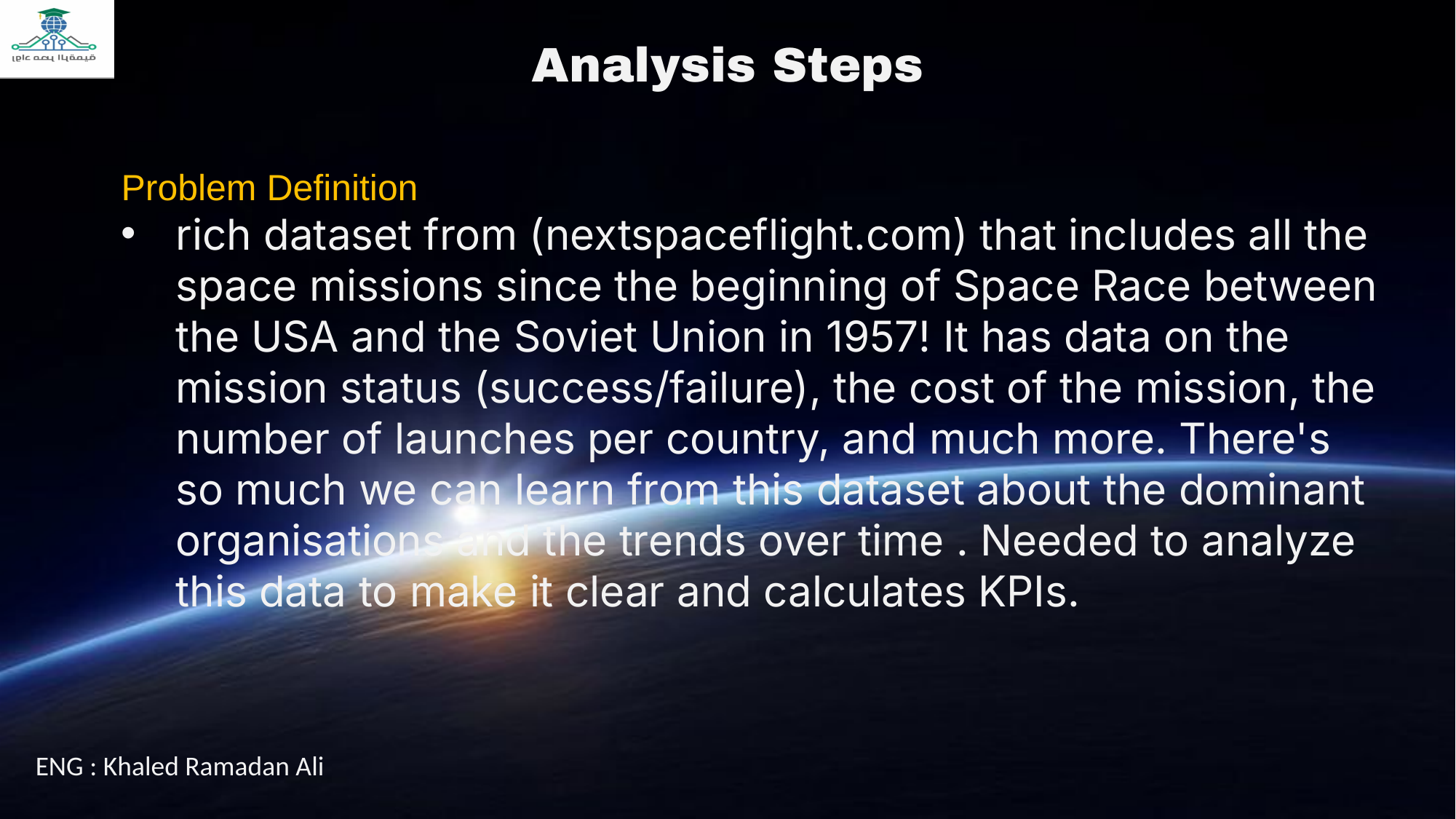

Analysis Steps
Problem Definition
rich dataset from (nextspaceflight.com) that includes all the space missions since the beginning of Space Race between the USA and the Soviet Union in 1957! It has data on the mission status (success/failure), the cost of the mission, the number of launches per country, and much more. There's so much we can learn from this dataset about the dominant organisations and the trends over time . Needed to analyze this data to make it clear and calculates KPIs.